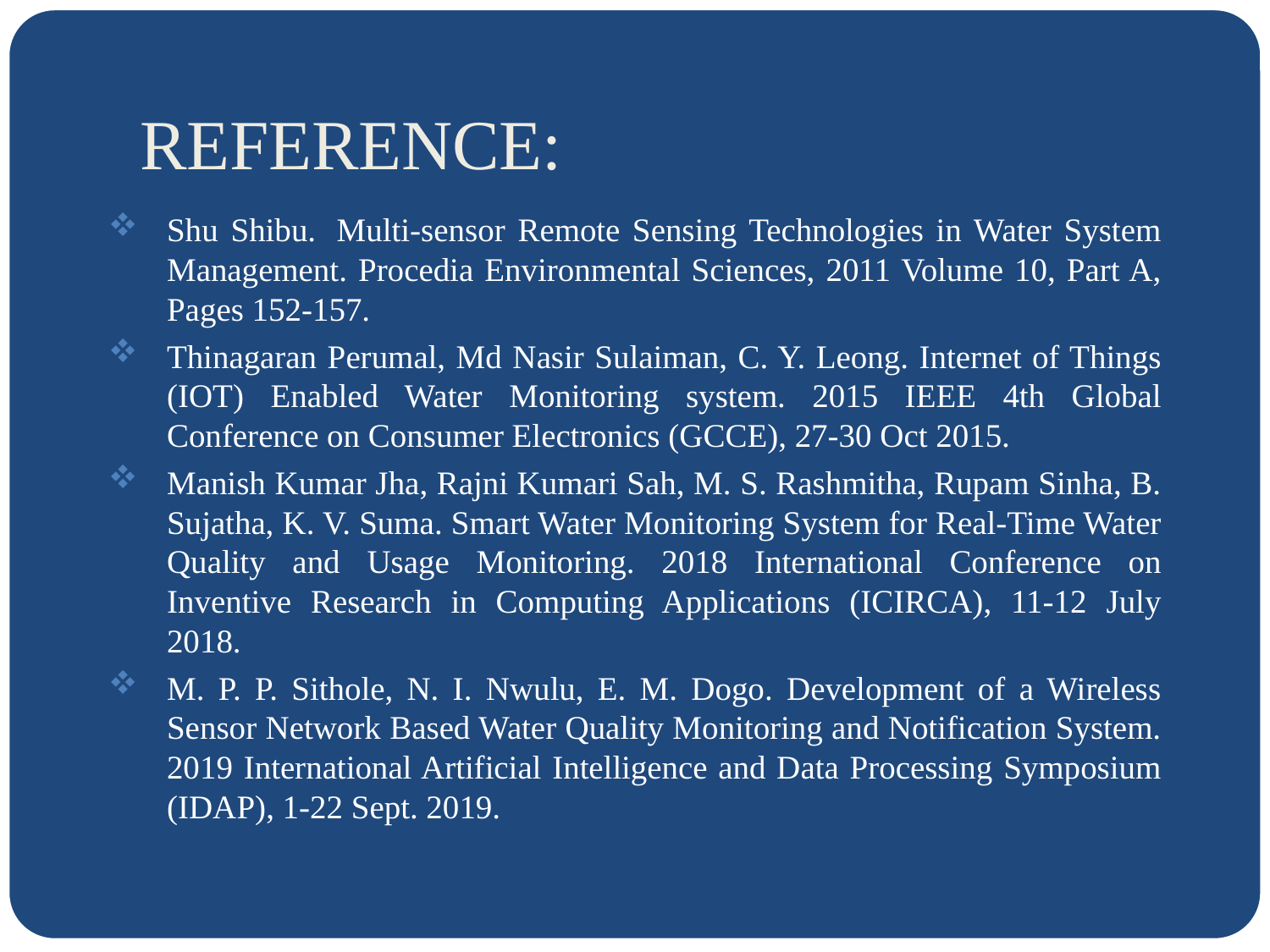

# REFERENCE:
Shu Shibu.  Multi-sensor Remote Sensing Technologies in Water System Management. Procedia Environmental Sciences, 2011 Volume 10, Part A, Pages 152-157.
Thinagaran Perumal, Md Nasir Sulaiman, C. Y. Leong. Internet of Things (IOT) Enabled Water Monitoring system. 2015 IEEE 4th Global Conference on Consumer Electronics (GCCE), 27-30 Oct 2015.
Manish Kumar Jha, Rajni Kumari Sah, M. S. Rashmitha, Rupam Sinha, B. Sujatha, K. V. Suma. Smart Water Monitoring System for Real-Time Water Quality and Usage Monitoring. 2018 International Conference on Inventive Research in Computing Applications (ICIRCA), 11-12 July 2018.
M. P. P. Sithole, N. I. Nwulu, E. M. Dogo. Development of a Wireless Sensor Network Based Water Quality Monitoring and Notification System. 2019 International Artificial Intelligence and Data Processing Symposium (IDAP), 1-22 Sept. 2019.